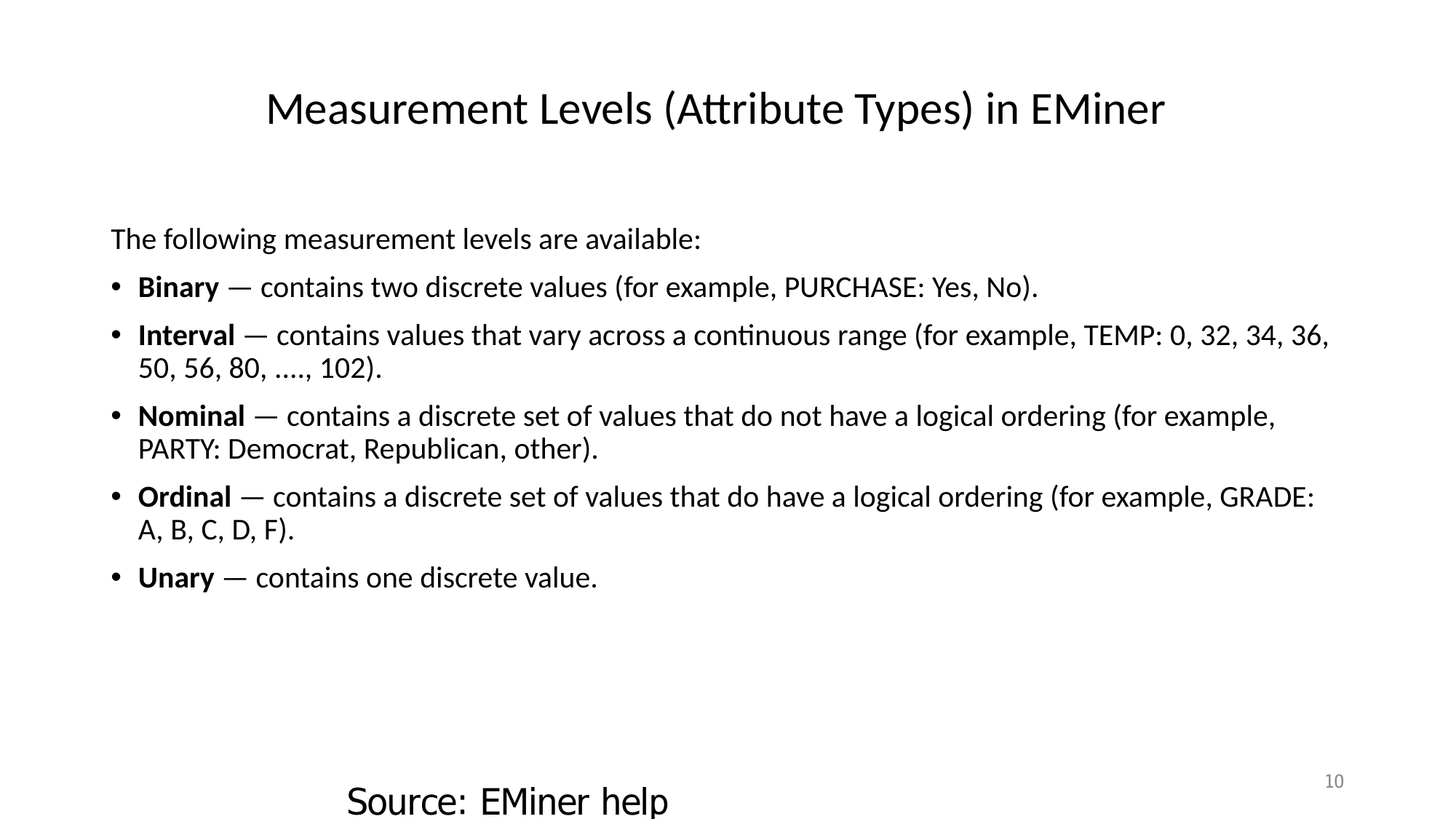

# Measurement Levels (Attribute Types) in EMiner
The following measurement levels are available:
Binary — contains two discrete values (for example, PURCHASE: Yes, No).
Interval — contains values that vary across a continuous range (for example, TEMP: 0, 32, 34, 36, 50, 56, 80, ...., 102).
Nominal — contains a discrete set of values that do not have a logical ordering (for example, PARTY: Democrat, Republican, other).
Ordinal — contains a discrete set of values that do have a logical ordering (for example, GRADE: A, B, C, D, F).
Unary — contains one discrete value.

10
Source: EMiner help